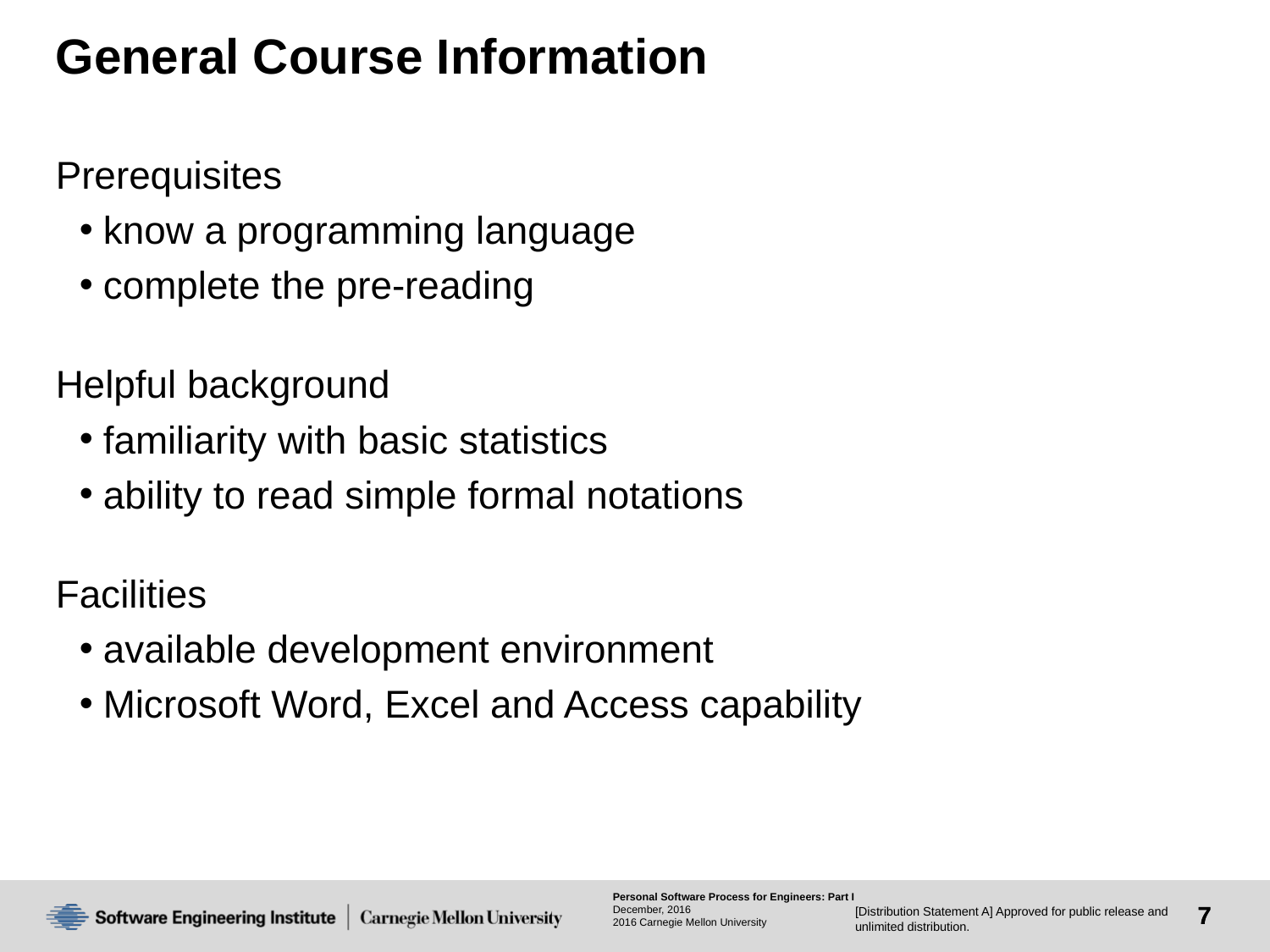

# General Course Information
Prerequisites
know a programming language
complete the pre-reading

Helpful background
familiarity with basic statistics
ability to read simple formal notations

Facilities
available development environment
Microsoft Word, Excel and Access capability